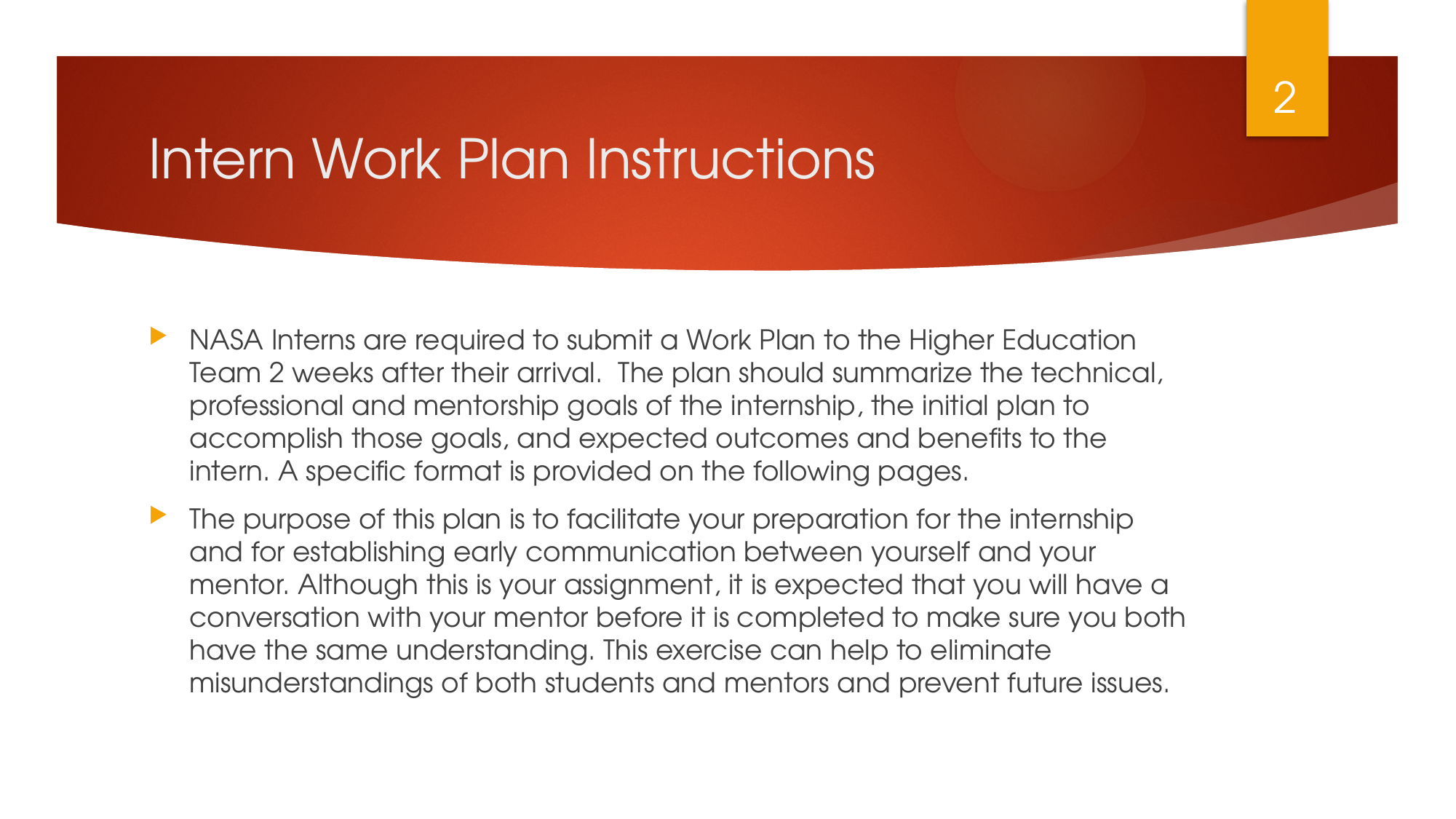

2
# Intern Work Plan Instructions
NASA Interns are required to submit a Work Plan to the Higher Education Team 2 weeks after their arrival.  The plan should summarize the technical, professional and mentorship goals of the internship, the initial plan to accomplish those goals, and expected outcomes and benefits to the intern. A specific format is provided on the following pages.
The purpose of this plan is to facilitate your preparation for the internship and for establishing early communication between yourself and your mentor. Although this is your assignment, it is expected that you will have a conversation with your mentor before it is completed to make sure you both have the same understanding. This exercise can help to eliminate misunderstandings of both students and mentors and prevent future issues.